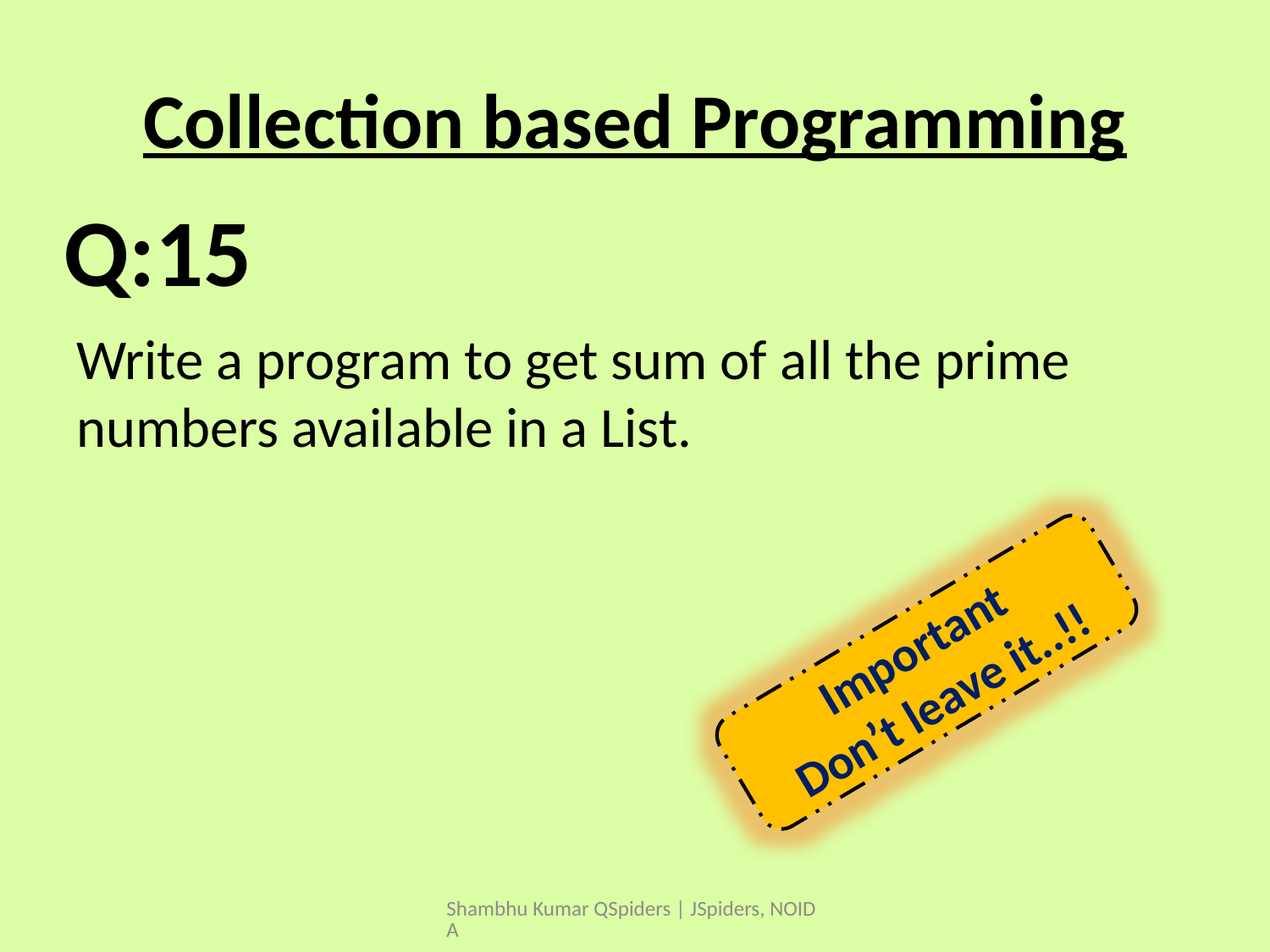

# Collection based Programming

Write a program to get sum of all the prime numbers available in a List.

Q:15
Important
Don’t leave it..!!
Shambhu Kumar QSpiders | JSpiders, NOIDA